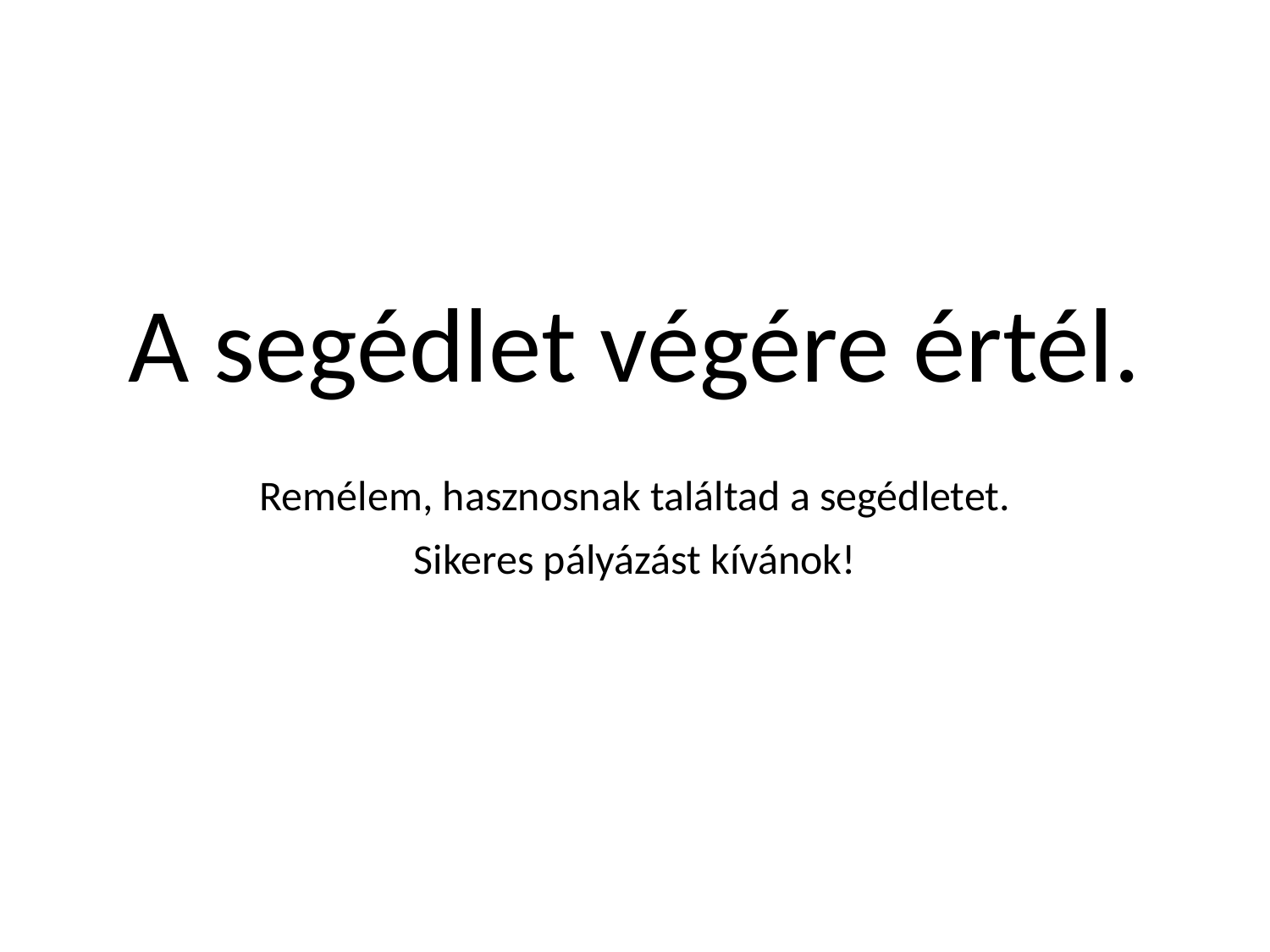

# A segédlet végére értél.
Remélem, hasznosnak találtad a segédletet.
Sikeres pályázást kívánok!